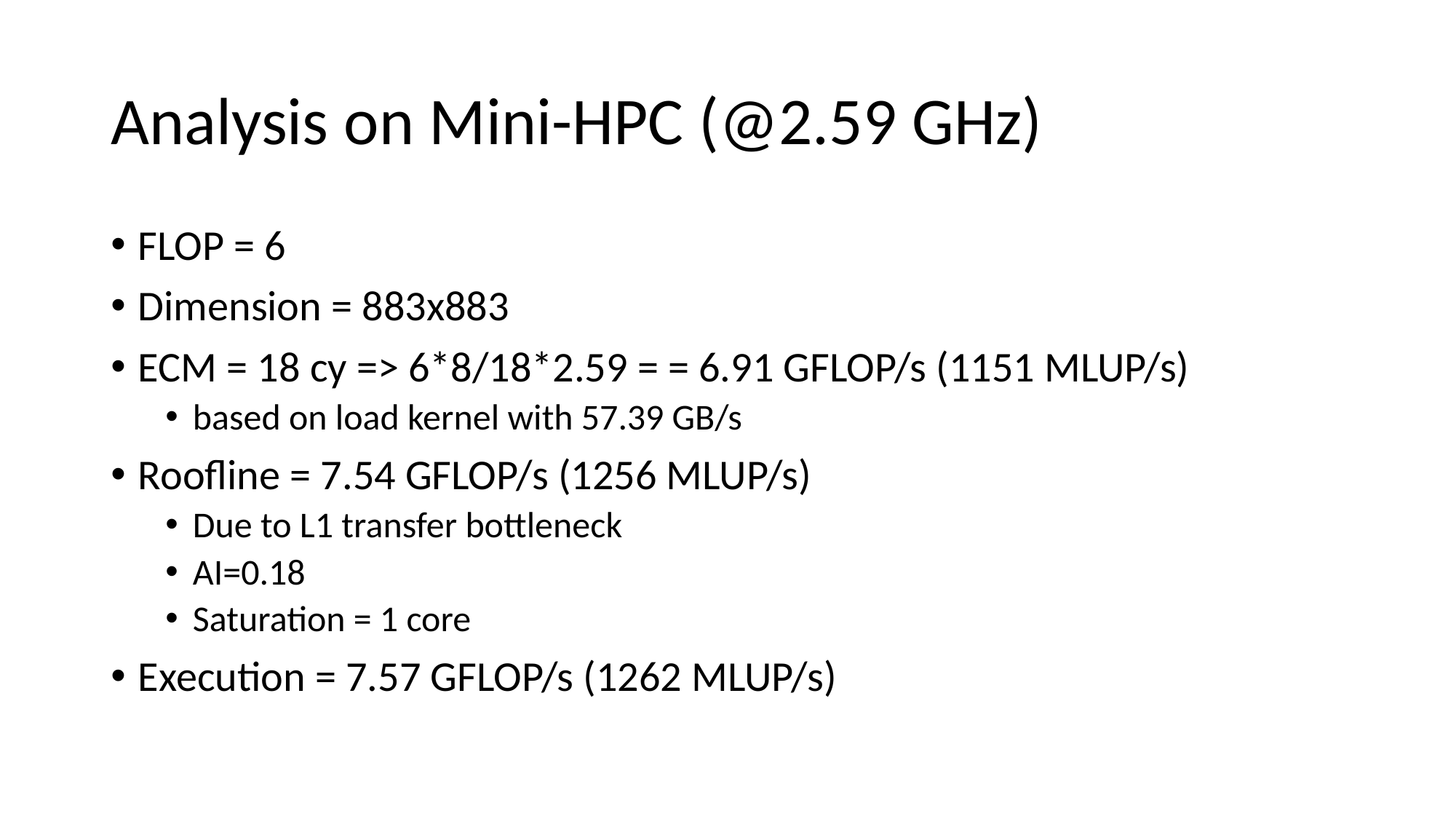

# Analysis on Mini-HPC (@2.59 GHz)
FLOP = 6
Dimension = 883x883
ECM = 18 cy => 6*8/18*2.59 = = 6.91 GFLOP/s (1151 MLUP/s)
based on load kernel with 57.39 GB/s
Roofline = 7.54 GFLOP/s (1256 MLUP/s)
Due to L1 transfer bottleneck
AI=0.18
Saturation = 1 core
Execution = 7.57 GFLOP/s (1262 MLUP/s)